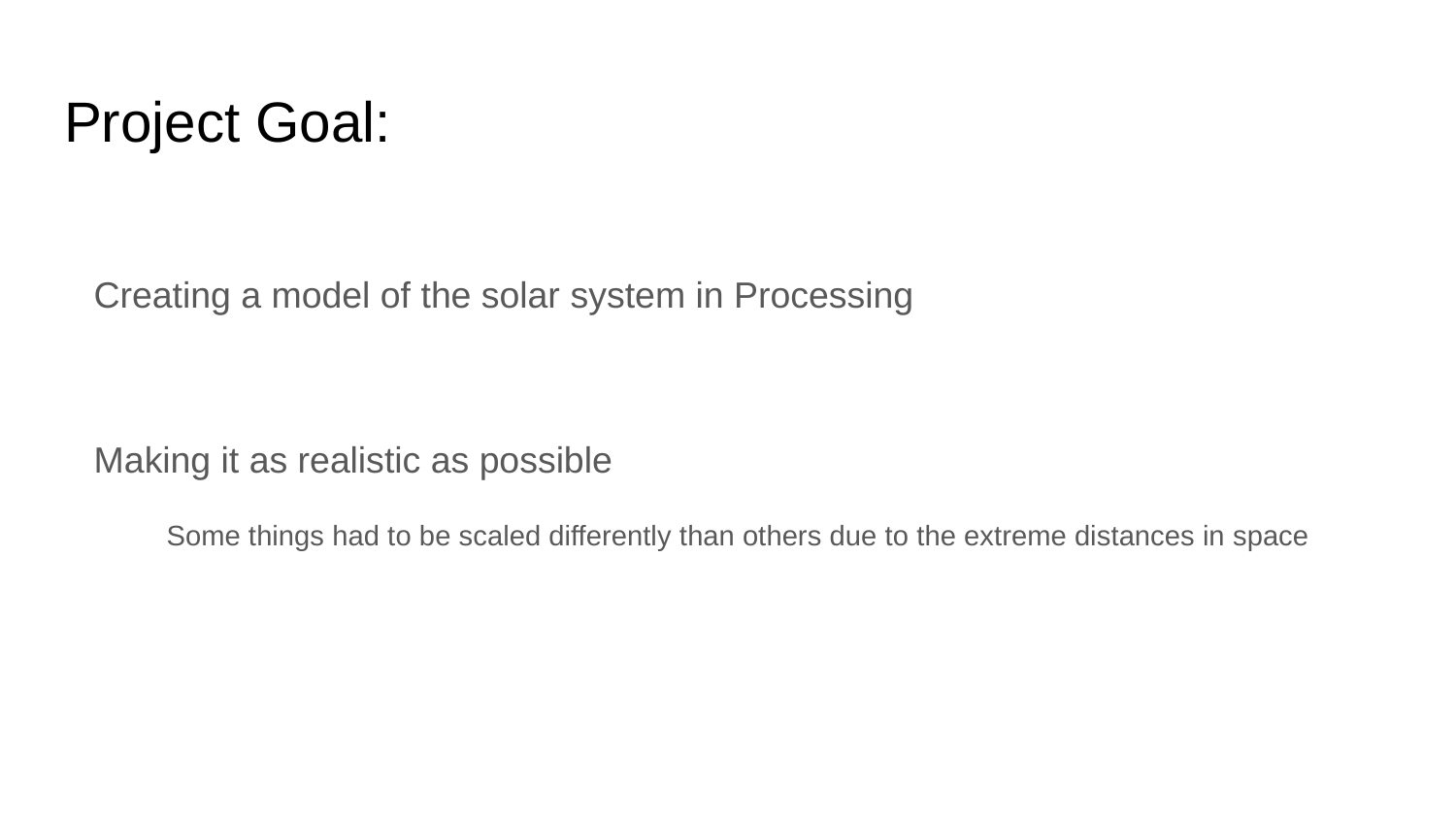

# Project Goal:

Creating a model of the solar system in Processing

Making it as realistic as possible
Some things had to be scaled differently than others due to the extreme distances in space